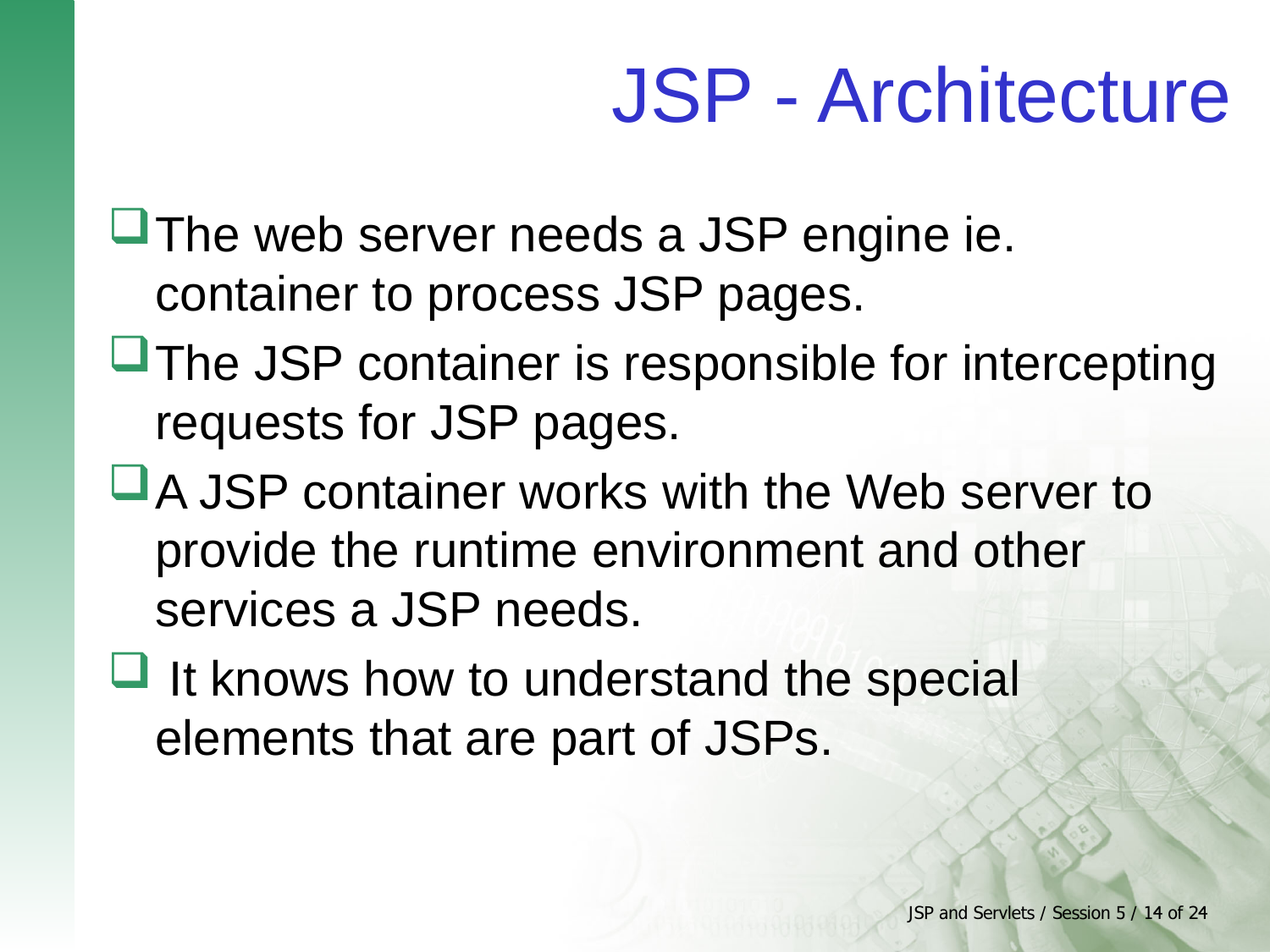

# JSP - Architecture
The web server needs a JSP engine ie. container to process JSP pages.
The JSP container is responsible for intercepting requests for JSP pages.
A JSP container works with the Web server to provide the runtime environment and other services a JSP needs.
 It knows how to understand the special elements that are part of JSPs.